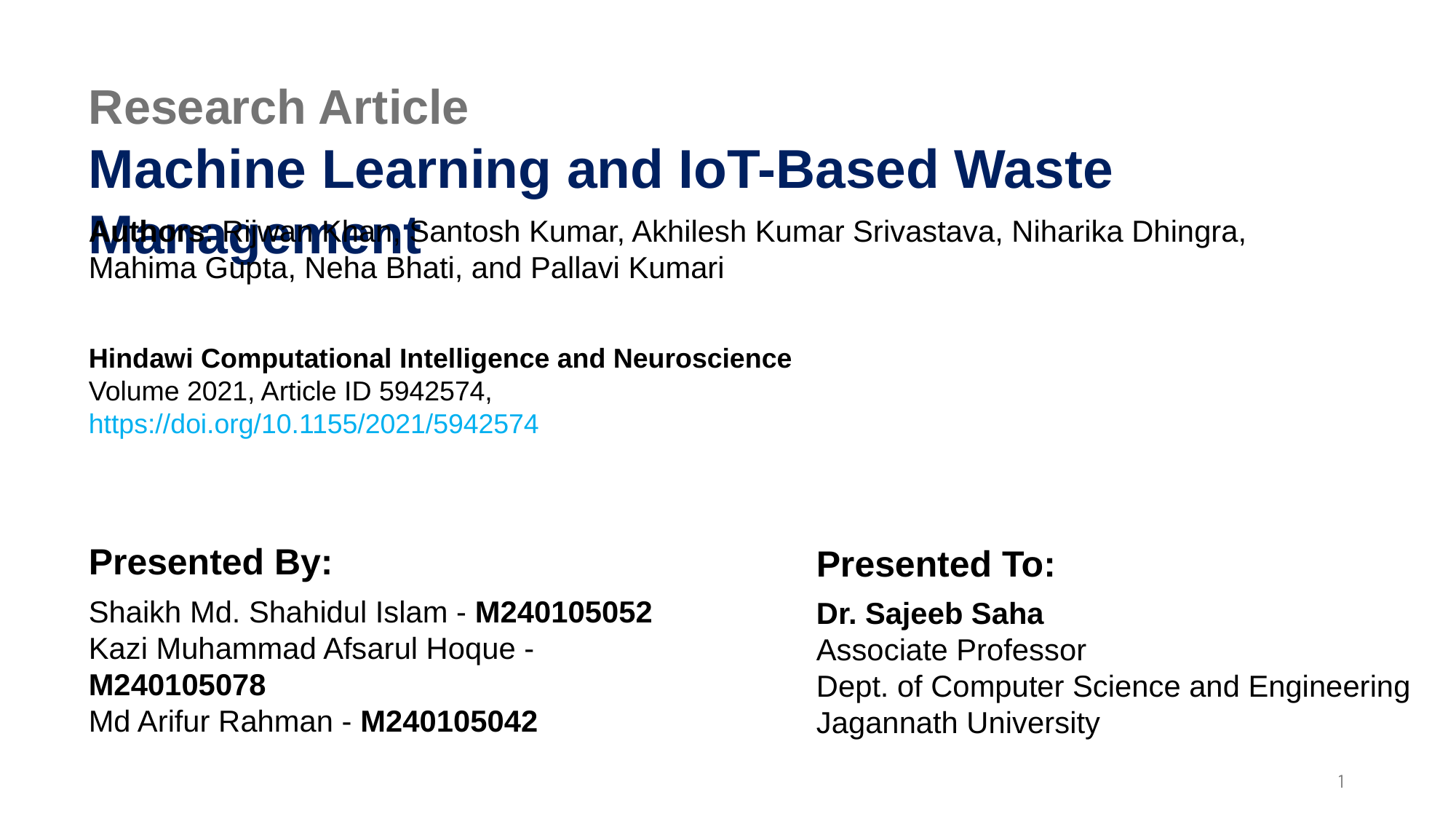

Research Article
Machine Learning and IoT-Based Waste Management
Authors: Rijwan Khan, Santosh Kumar, Akhilesh Kumar Srivastava, Niharika Dhingra, Mahima Gupta, Neha Bhati, and Pallavi Kumari
Hindawi Computational Intelligence and Neuroscience
Volume 2021, Article ID 5942574, https://doi.org/10.1155/2021/5942574
Presented By:
Shaikh Md. Shahidul Islam - M240105052
Kazi Muhammad Afsarul Hoque - M240105078
Md Arifur Rahman - M240105042
Presented To:
Dr. Sajeeb Saha
Associate Professor
Dept. of Computer Science and Engineering
Jagannath University
1